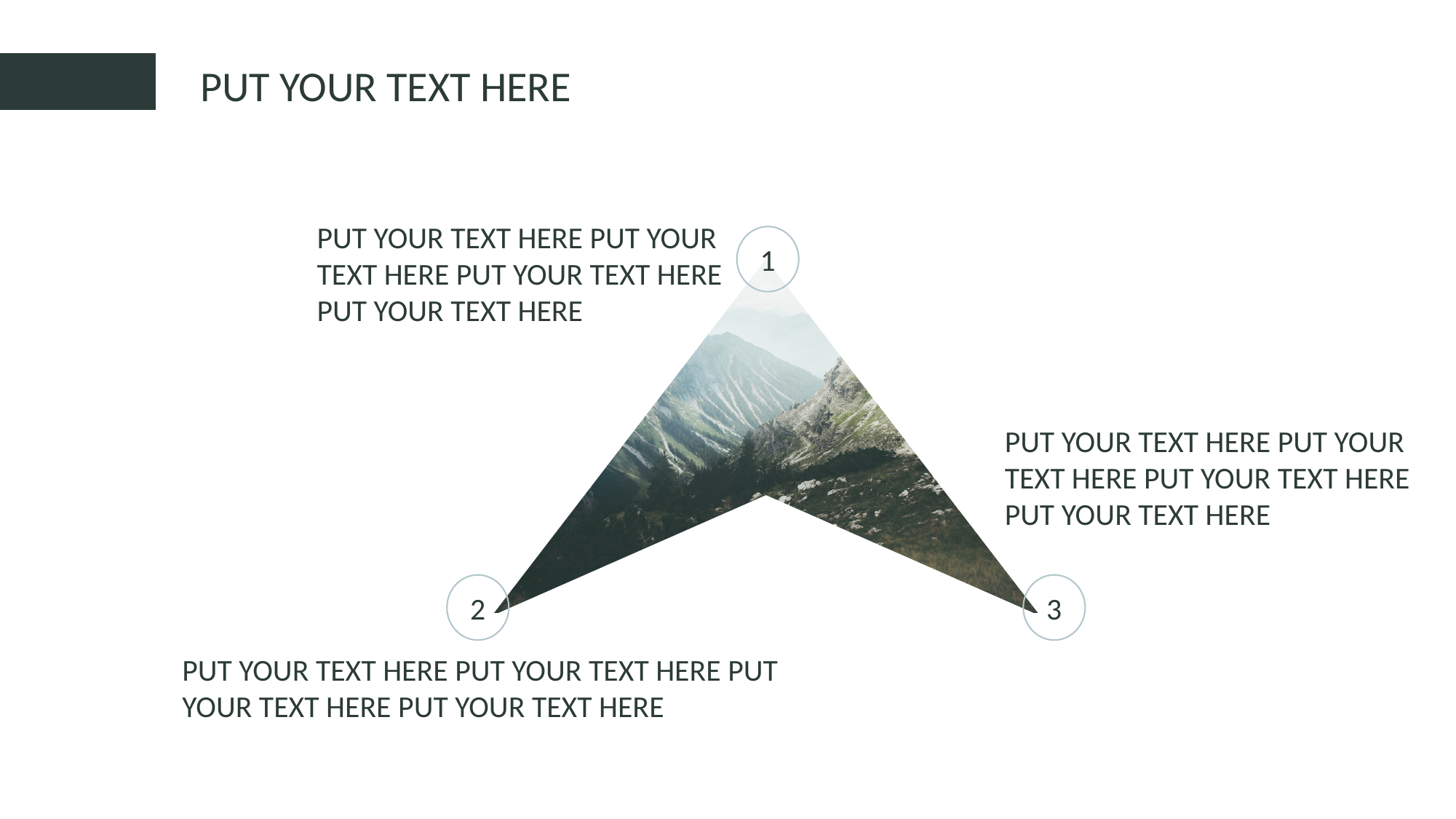

PUT YOUR TEXT HERE
PUT YOUR TEXT HERE PUT YOUR TEXT HERE PUT YOUR TEXT HERE PUT YOUR TEXT HERE

1

PUT YOUR TEXT HERE PUT YOUR TEXT HERE PUT YOUR TEXT HERE PUT YOUR TEXT HERE

2
3
PUT YOUR TEXT HERE PUT YOUR TEXT HERE PUT YOUR TEXT HERE PUT YOUR TEXT HERE